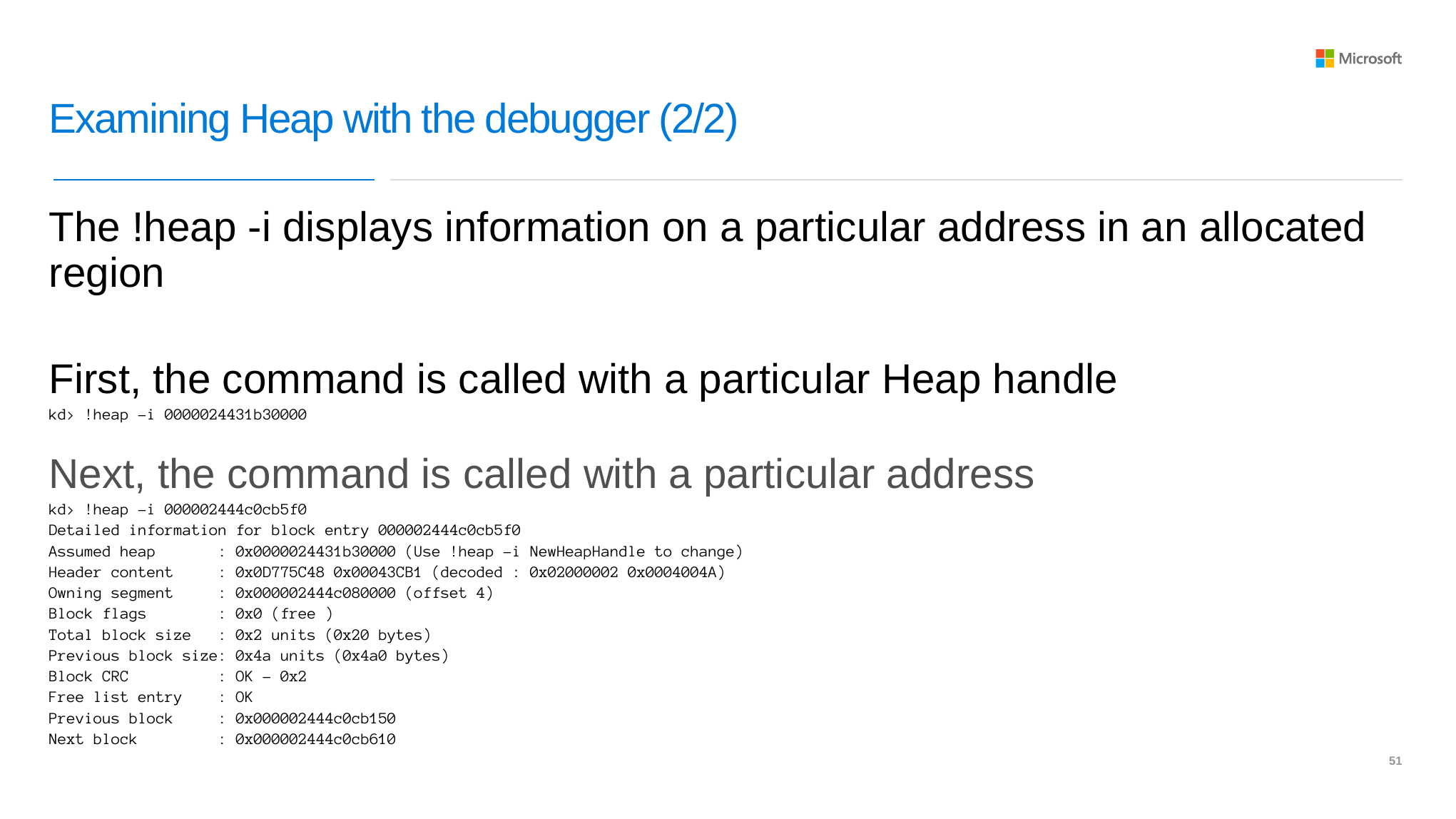

# Examining Heap with the debugger (2/2)
The !heap -i displays information on a particular address in an allocated region

First, the command is called with a particular Heap handle
kd> !heap -i 0000024431b30000

Next, the command is called with a particular address
kd> !heap -i 000002444c0cb5f0
Detailed information for block entry 000002444c0cb5f0
Assumed heap       : 0x0000024431b30000 (Use !heap -i NewHeapHandle to change)
Header content     : 0x0D775C48 0x00043CB1 (decoded : 0x02000002 0x0004004A)
Owning segment     : 0x000002444c080000 (offset 4)
Block flags        : 0x0 (free )
Total block size   : 0x2 units (0x20 bytes)
Previous block size: 0x4a units (0x4a0 bytes)
Block CRC          : OK - 0x2
Free list entry    : OK
Previous block     : 0x000002444c0cb150
Next block         : 0x000002444c0cb610
51